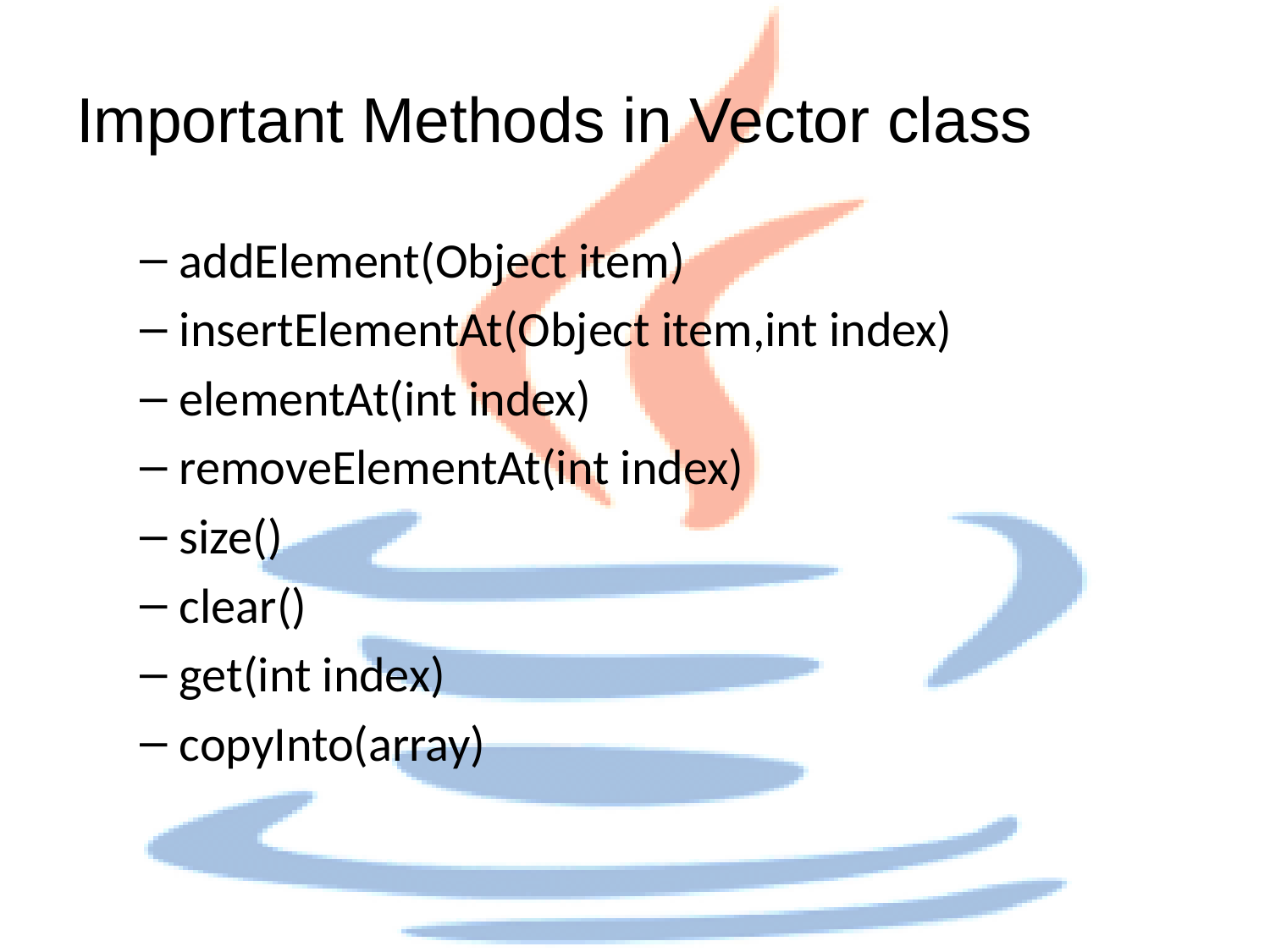

# Important Methods in Vector class
addElement(Object item)
insertElementAt(Object item,int index)
elementAt(int index)
removeElementAt(int index)
size()
clear()
get(int index)
copyInto(array)